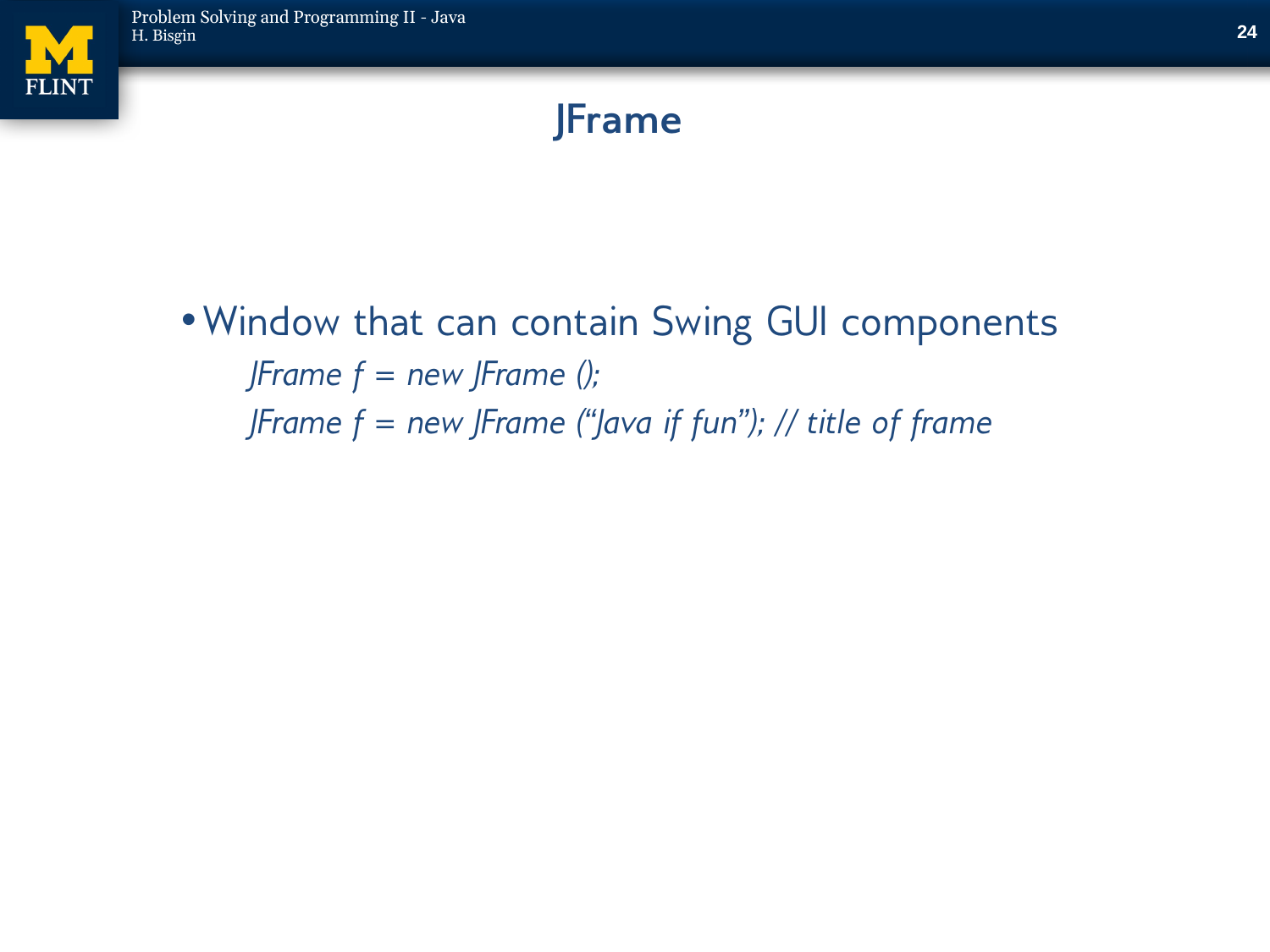

24
# JFrame
Window that can contain Swing GUI components
	JFrame f = new JFrame ();
	JFrame f = new JFrame (“Java if fun”); // title of frame